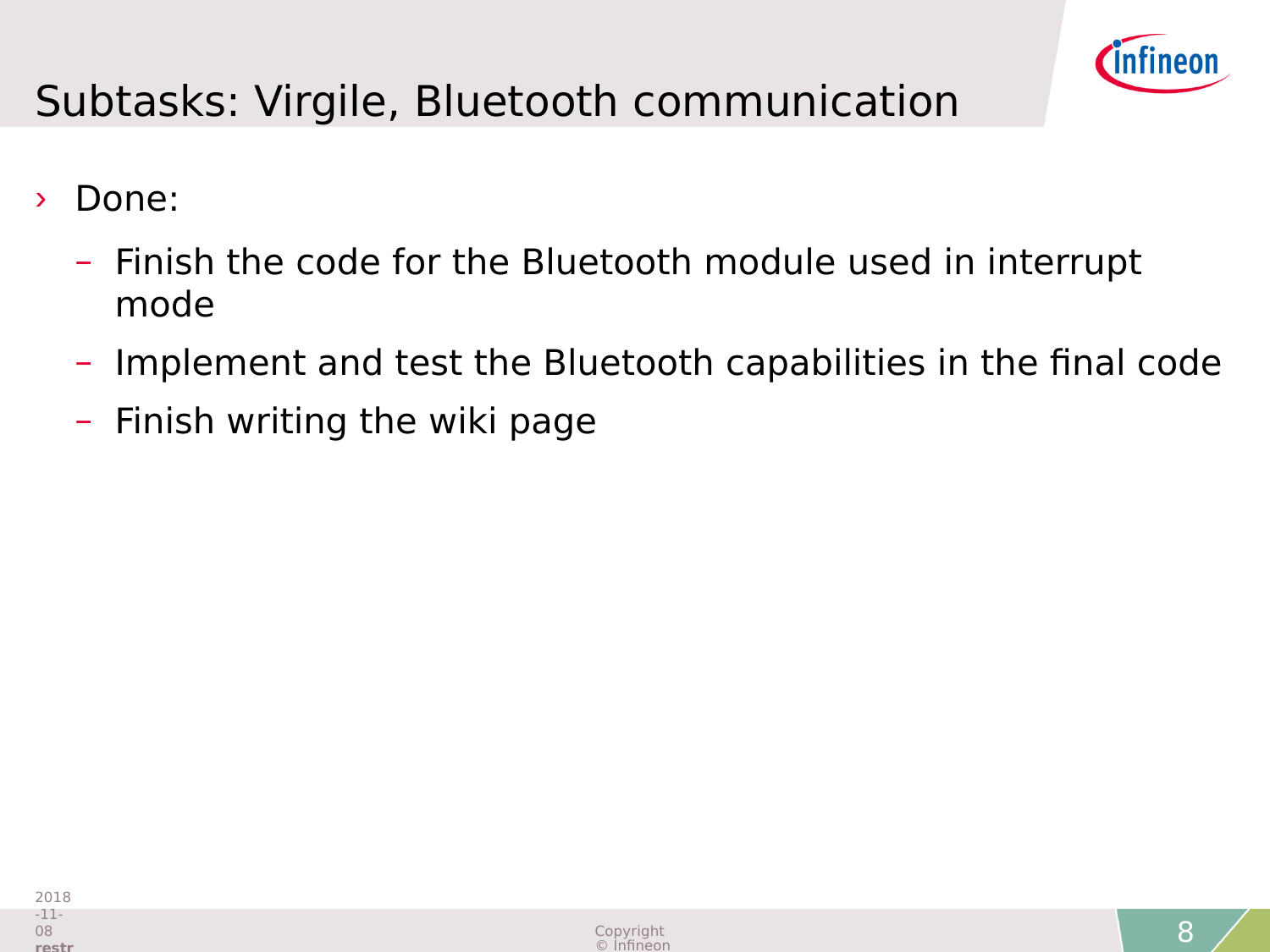

# Subtasks: Virgile, Bluetooth communication
Done:
Finish the code for the Bluetooth module used in interrupt mode
Implement and test the Bluetooth capabilities in the final code
Finish writing the wiki page

2018-11-08   restricted
Copyright © Infineon Technologies AG 2018. All rights reserved.
8